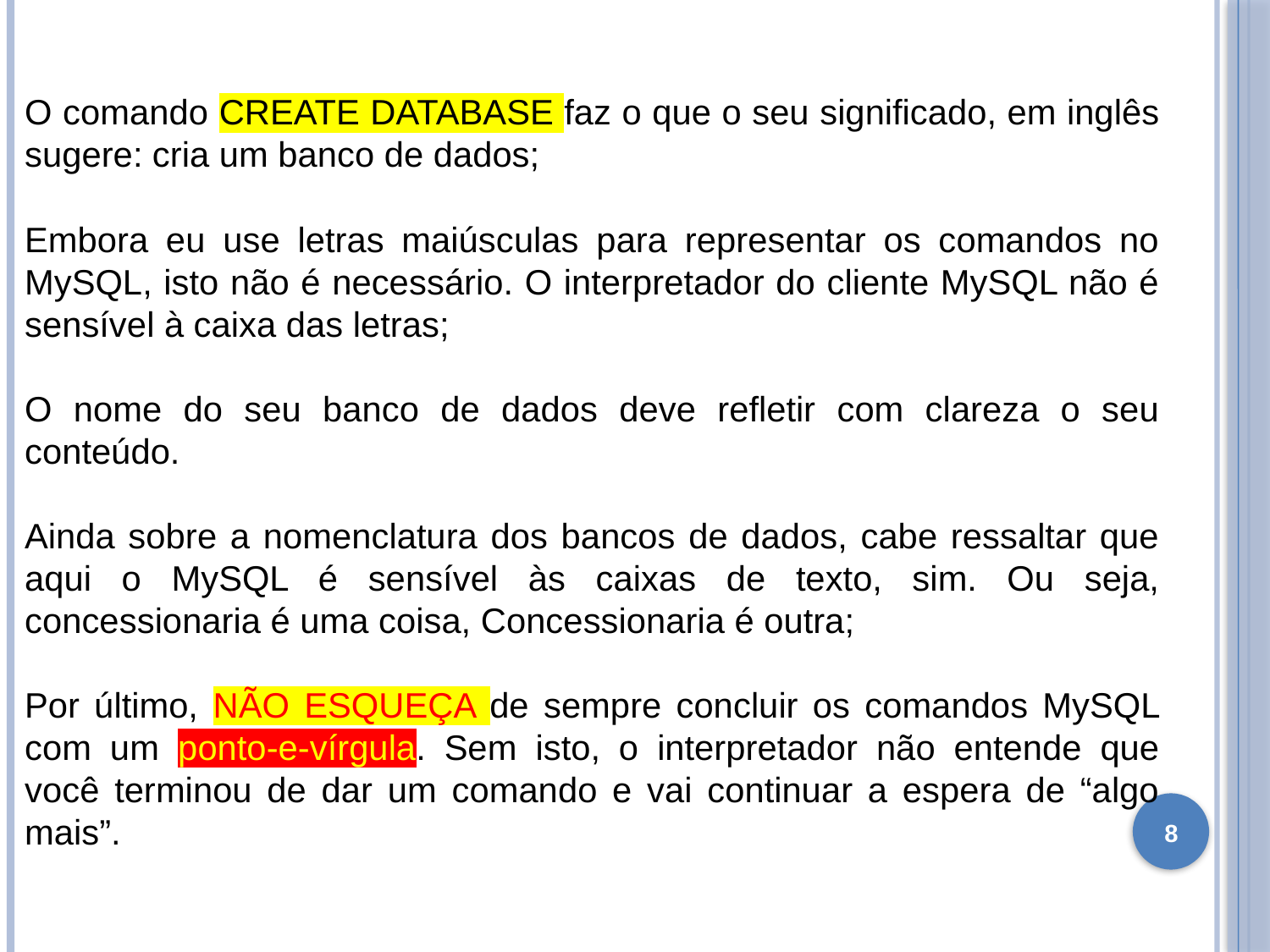

O comando CREATE DATABASE faz o que o seu significado, em inglês sugere: cria um banco de dados;

Embora eu use letras maiúsculas para representar os comandos no MySQL, isto não é necessário. O interpretador do cliente MySQL não é sensível à caixa das letras;

O nome do seu banco de dados deve refletir com clareza o seu conteúdo.

Ainda sobre a nomenclatura dos bancos de dados, cabe ressaltar que aqui o MySQL é sensível às caixas de texto, sim. Ou seja, concessionaria é uma coisa, Concessionaria é outra;

Por último, NÃO ESQUEÇA de sempre concluir os comandos MySQL com um ponto-e-vírgula. Sem isto, o interpretador não entende que você terminou de dar um comando e vai continuar a espera de “algo mais”.
8